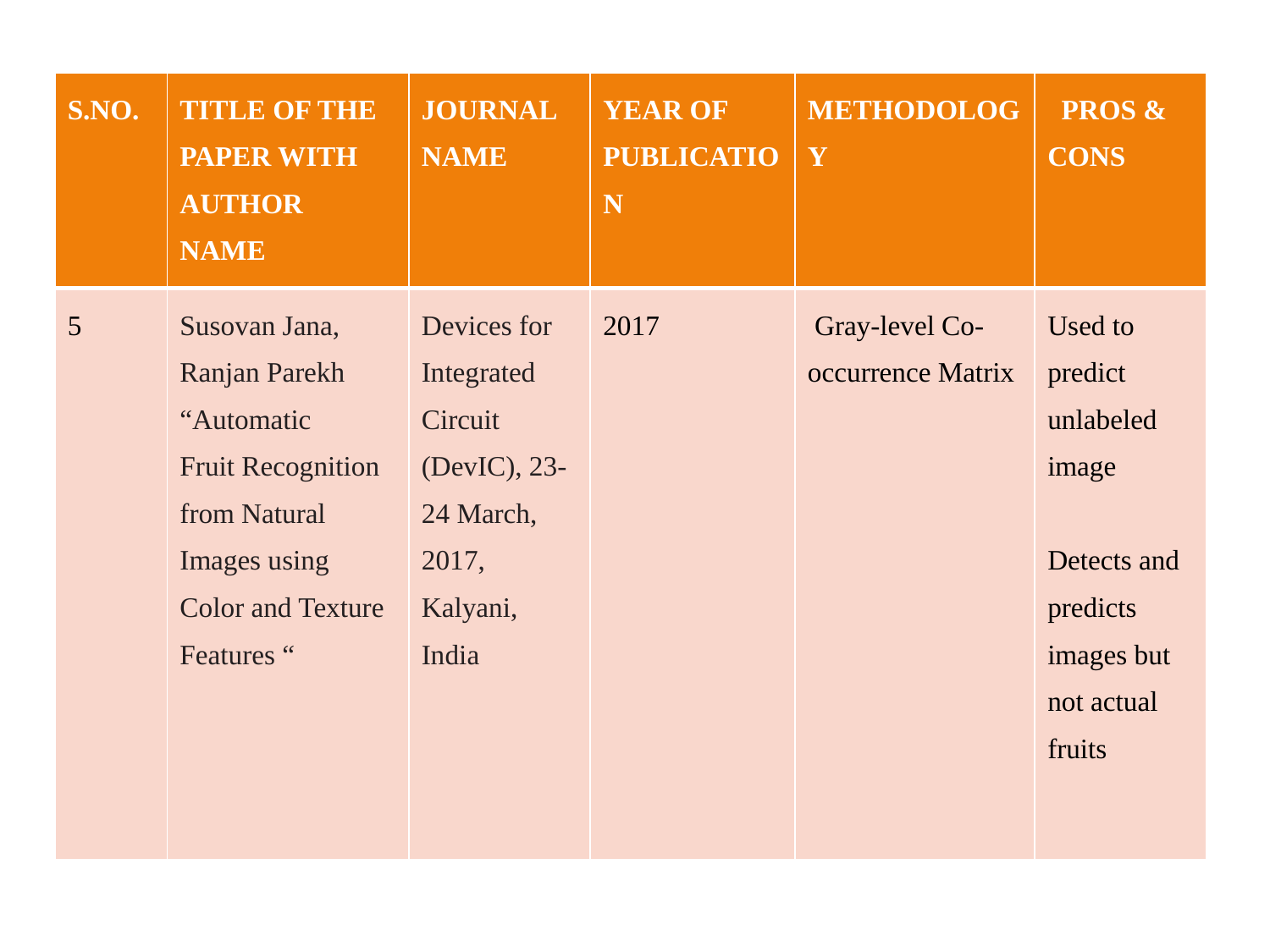

#
| S.NO. | TITLE OF THE PAPER WITH AUTHOR NAME | JOURNAL NAME | YEAR OF PUBLICATION | METHODOLOGY | PROS & CONS |
| --- | --- | --- | --- | --- | --- |
| 5 | Susovan Jana, Ranjan Parekh “Automatic Fruit Recognition from Natural Images using Color and Texture Features “ | Devices for Integrated Circuit (DevIC), 23-24 March, 2017, Kalyani, India | 2017 | Gray-level Co-occurrence Matrix | Used to predict unlabeled image Detects and predicts images but not actual fruits |